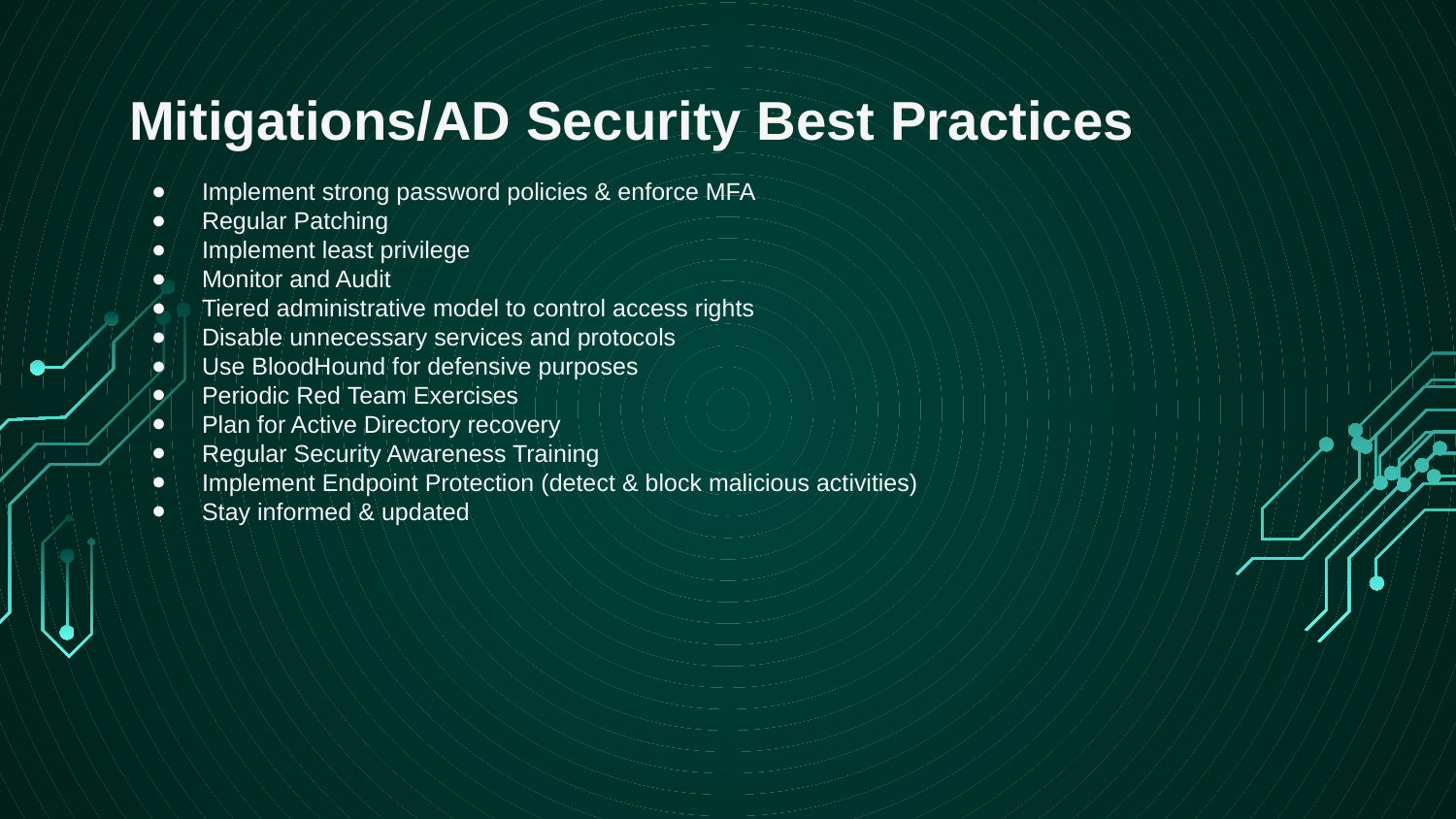

# Mitigations/AD Security Best Practices
Implement strong password policies & enforce MFA
Regular Patching
Implement least privilege
Monitor and Audit
Tiered administrative model to control access rights
Disable unnecessary services and protocols
Use BloodHound for defensive purposes
Periodic Red Team Exercises
Plan for Active Directory recovery
Regular Security Awareness Training
Implement Endpoint Protection (detect & block malicious activities)
Stay informed & updated